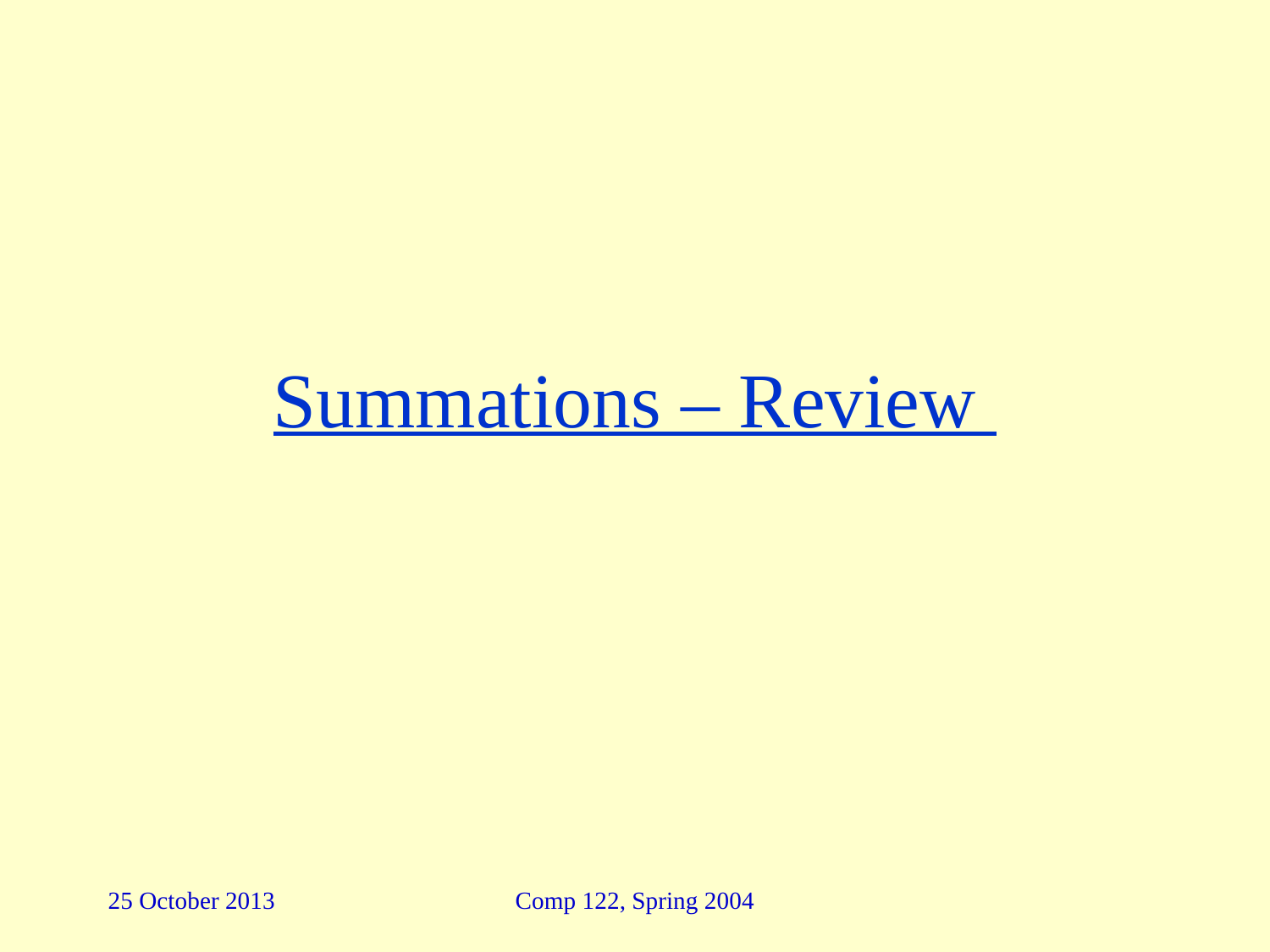

# Summations – Review

25 October 2013
Comp 122, Spring 2004